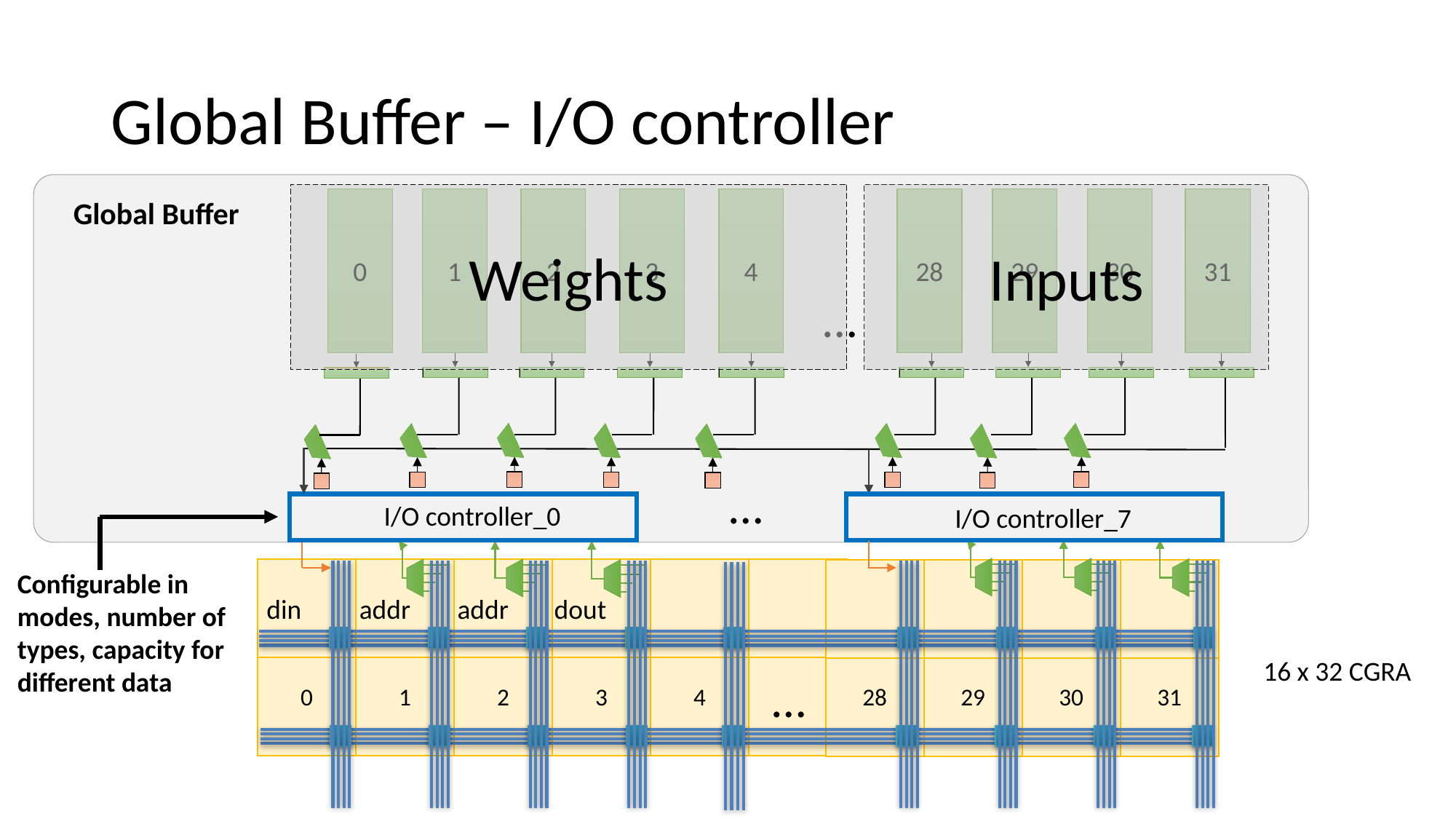

# Global Buffer – I/O controller

Weights

Inputs

0
1
2
3
4
28
29
30
31
Global Buffer
…
64b

…

I/O controller_0

I/O controller_7

|  |  |  |  |  |  |
| --- | --- | --- | --- | --- | --- |
| 0 | 1 | 2 | 3 | 4 |  |
|  |  |  |  |
| --- | --- | --- | --- |
| 28 | 29 | 30 | 31 |

Configurable in modes, number of types, capacity for different data
 din
addr
addr
dout

16 x 32 CGRA
…